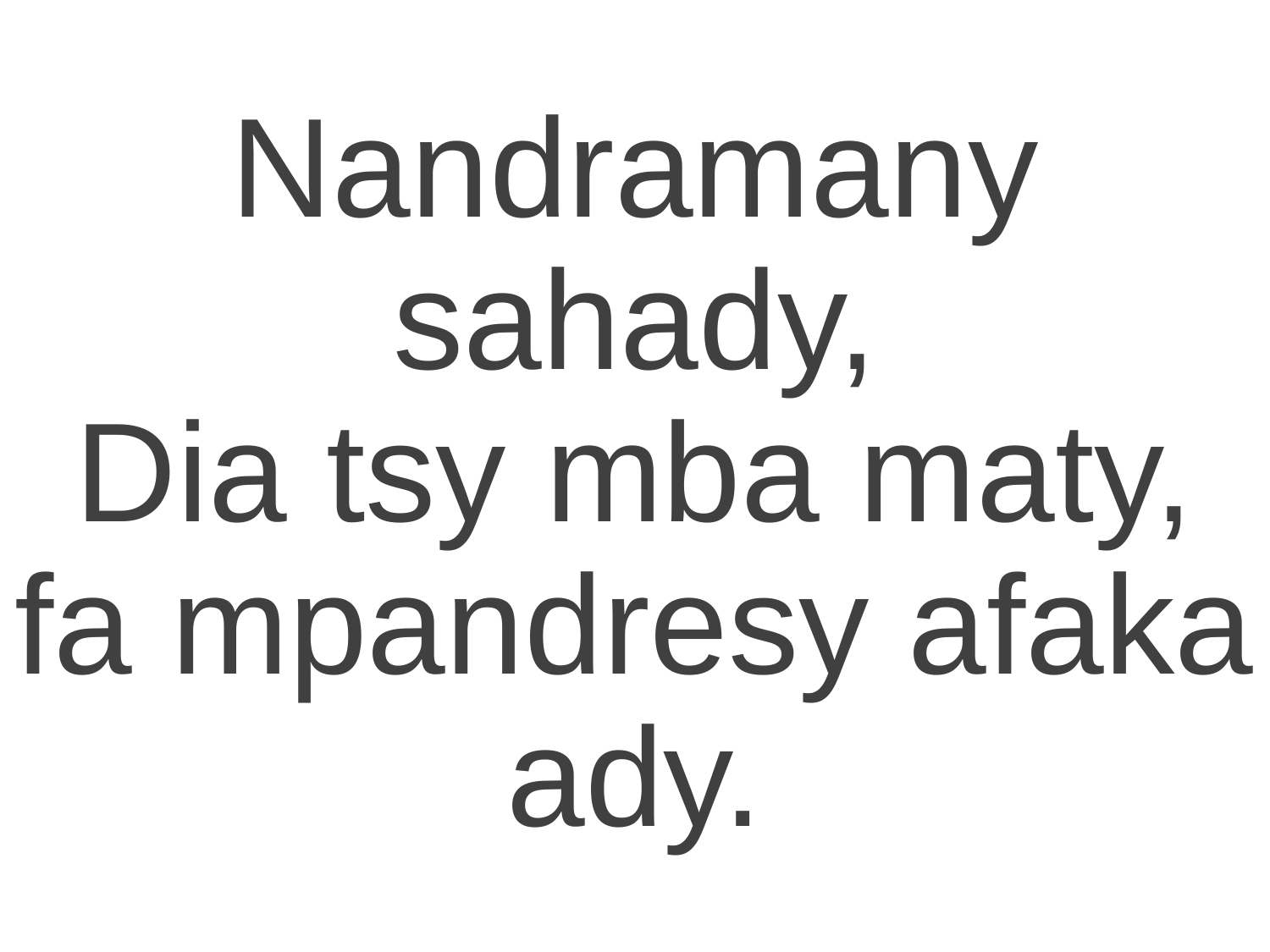

Nandramany sahady,
Dia tsy mba maty, fa mpandresy afaka ady.